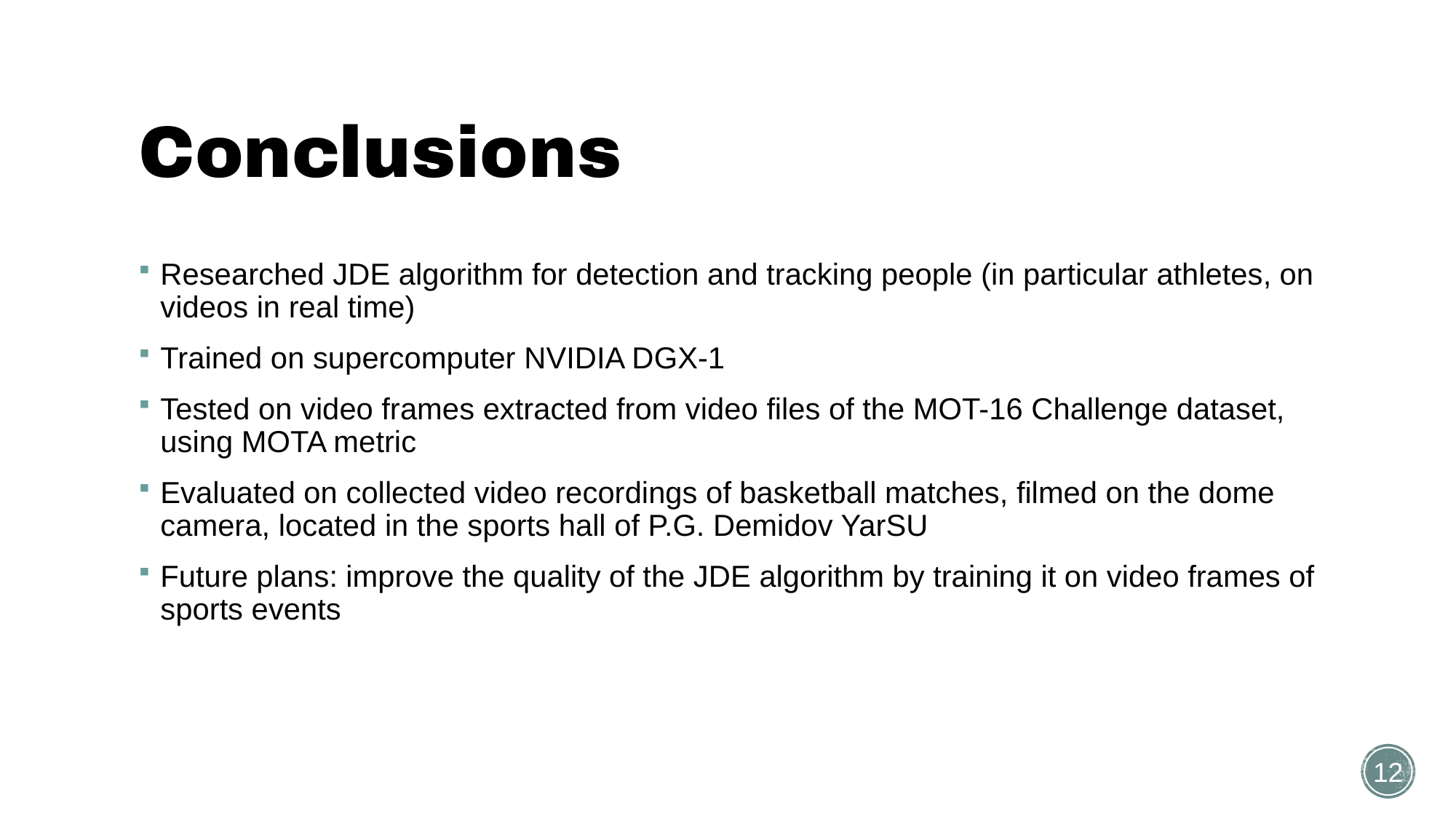

# Conclusions
Researched JDE algorithm for detection and tracking people (in particular athletes, on videos in real time)
Trained on supercomputer NVIDIA DGX-1
Tested on video frames extracted from video files of the MOT-16 Challenge dataset, using MOTA metric
Evaluated on collected video recordings of basketball matches, filmed on the dome camera, located in the sports hall of P.G. Demidov YarSU
Future plans: improve the quality of the JDE algorithm by training it on video frames of sports events
12